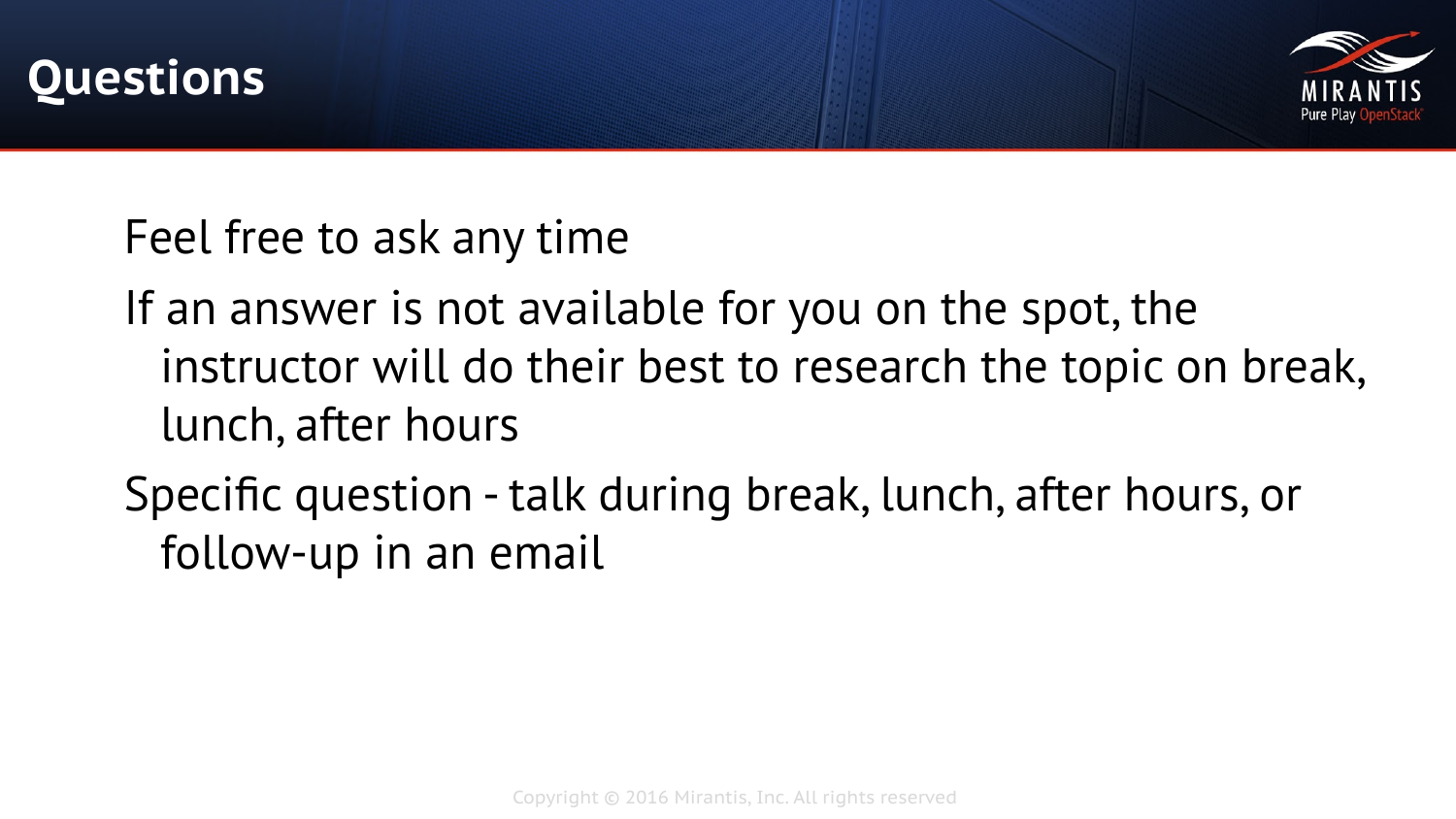

# Questions
Feel free to ask any time
If an answer is not available for you on the spot, the instructor will do their best to research the topic on break, lunch, after hours
Specific question - talk during break, lunch, after hours, or follow-up in an email